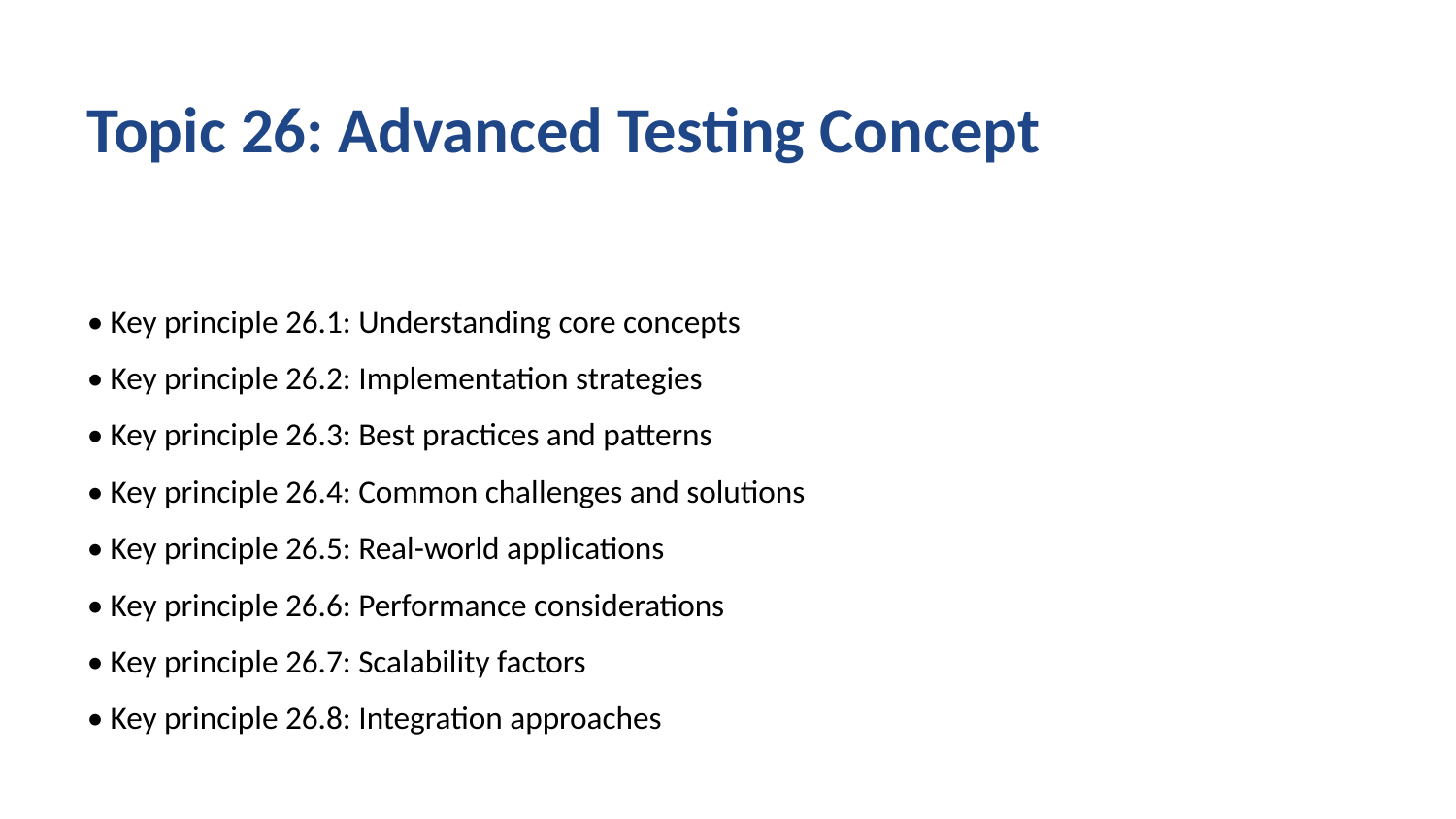

Topic 26: Advanced Testing Concept
• Key principle 26.1: Understanding core concepts
• Key principle 26.2: Implementation strategies
• Key principle 26.3: Best practices and patterns
• Key principle 26.4: Common challenges and solutions
• Key principle 26.5: Real-world applications
• Key principle 26.6: Performance considerations
• Key principle 26.7: Scalability factors
• Key principle 26.8: Integration approaches